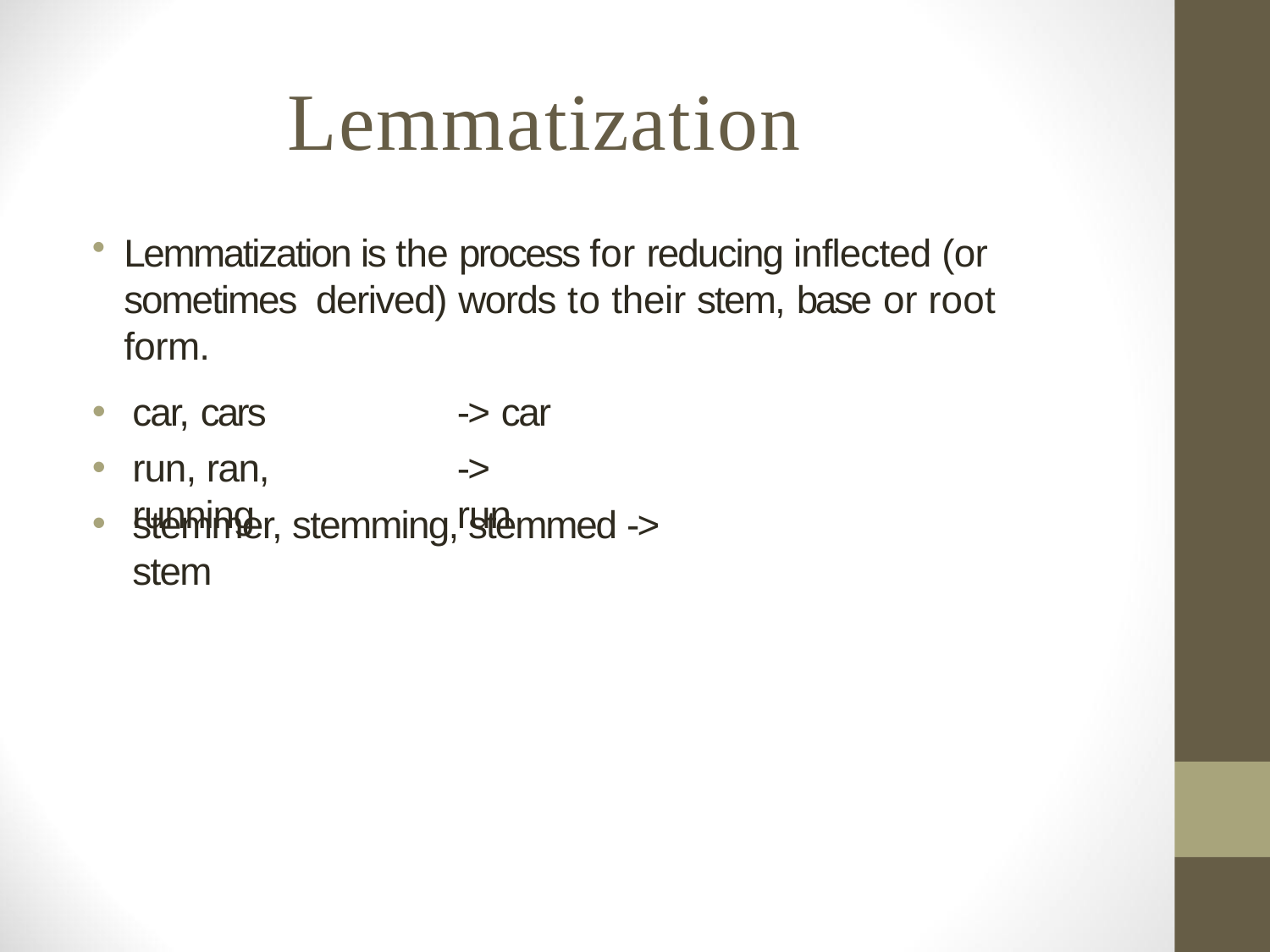

# Lemmatization
Lemmatization is the process for reducing inflected (or sometimes  derived) words to their stem, base or root form.
•
•
•
car, cars
run, ran, running
-> car
-> run
stemmer, stemming, stemmed -> stem